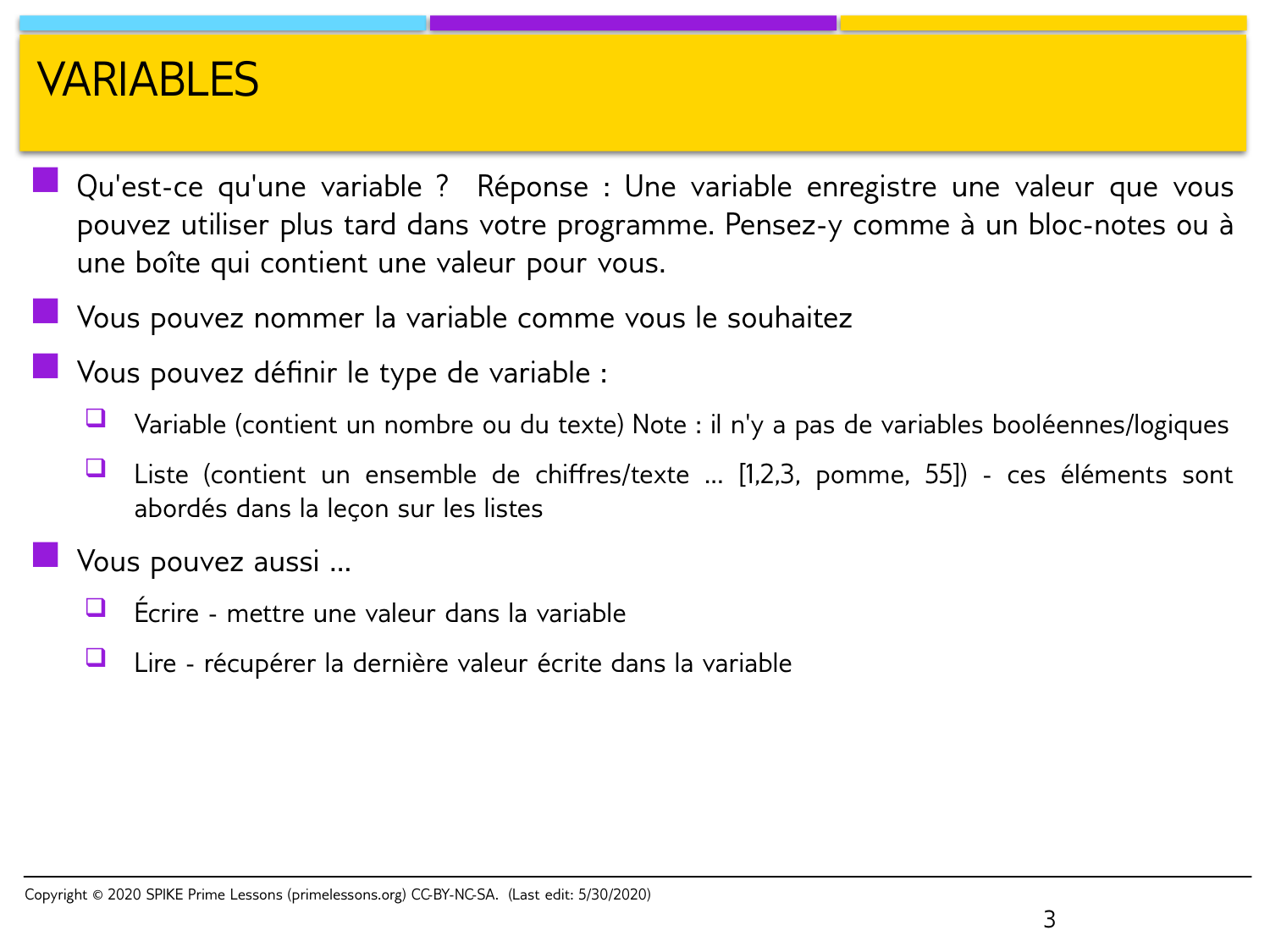

# Variables
Qu'est-ce qu'une variable ?  Réponse : Une variable enregistre une valeur que vous pouvez utiliser plus tard dans votre programme. Pensez-y comme à un bloc-notes ou à une boîte qui contient une valeur pour vous.
Vous pouvez nommer la variable comme vous le souhaitez
Vous pouvez définir le type de variable :
Variable (contient un nombre ou du texte) Note : il n'y a pas de variables booléennes/logiques
Liste (contient un ensemble de chiffres/texte ... [1,2,3, pomme, 55]) - ces éléments sont abordés dans la leçon sur les listes
Vous pouvez aussi ...
Écrire - mettre une valeur dans la variable
Lire - récupérer la dernière valeur écrite dans la variable
Copyright © 2020 SPIKE Prime Lessons (primelessons.org) CC-BY-NC-SA.  (Last edit: 5/30/2020)
3